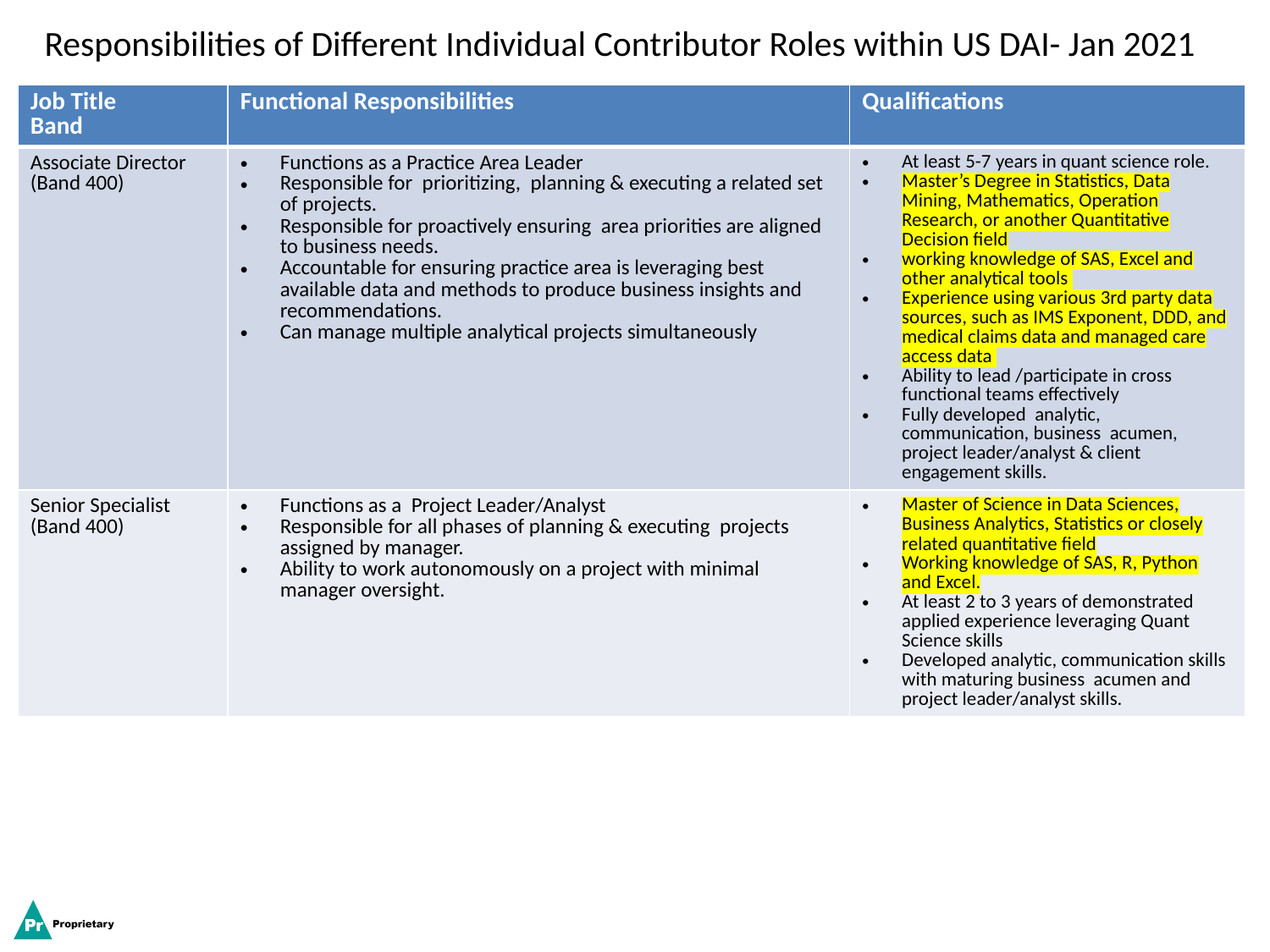

# Responsibilities of Different Individual Contributor Roles within US DAI- Jan 2021
| Job Title Band | Functional Responsibilities | Qualifications |
| --- | --- | --- |
| Associate Director (Band 400) | Functions as a Practice Area Leader Responsible for prioritizing, planning & executing a related set of projects. Responsible for proactively ensuring area priorities are aligned to business needs. Accountable for ensuring practice area is leveraging best available data and methods to produce business insights and recommendations. Can manage multiple analytical projects simultaneously | At least 5-7 years in quant science role. Master’s Degree in Statistics, Data Mining, Mathematics, Operation Research, or another Quantitative Decision field working knowledge of SAS, Excel and other analytical tools Experience using various 3rd party data sources, such as IMS Exponent, DDD, and medical claims data and managed care access data Ability to lead /participate in cross functional teams effectively Fully developed analytic, communication, business acumen, project leader/analyst & client engagement skills. |
| Senior Specialist (Band 400) | Functions as a Project Leader/Analyst Responsible for all phases of planning & executing projects assigned by manager. Ability to work autonomously on a project with minimal manager oversight. | Master of Science in Data Sciences, Business Analytics, Statistics or closely related quantitative field Working knowledge of SAS, R, Python and Excel. At least 2 to 3 years of demonstrated applied experience leveraging Quant Science skills Developed analytic, communication skills with maturing business acumen and project leader/analyst skills. |